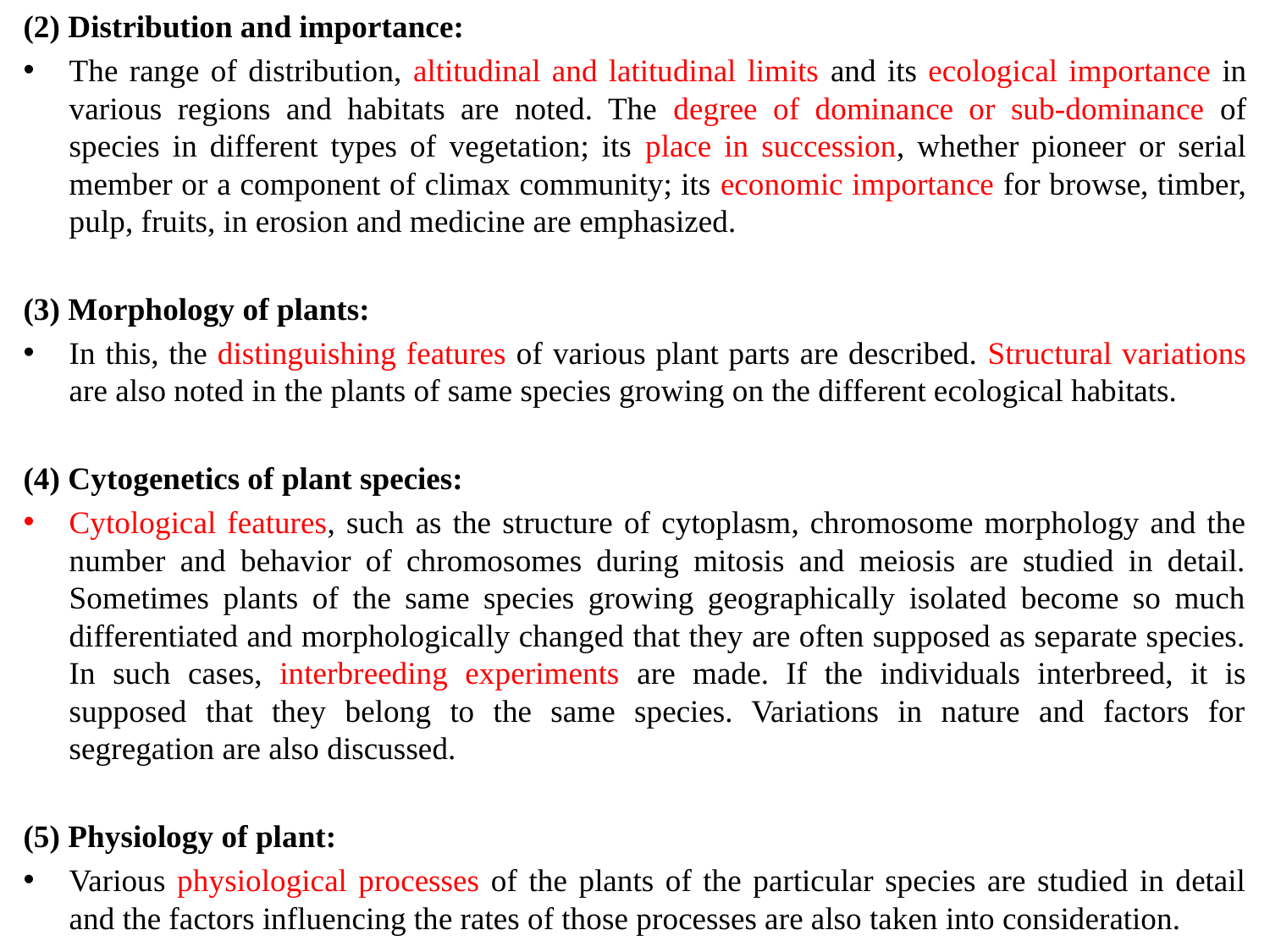

(2) Distribution and importance:
The range of distribution, altitudinal and latitudinal limits and its ecological importance in various regions and habitats are noted. The degree of dominance or sub-dominance of species in different types of vegetation; its place in succession, whether pioneer or serial member or a component of climax community; its economic importance for browse, timber, pulp, fruits, in erosion and medicine are emphasized.

(3) Morphology of plants:
In this, the distinguishing features of various plant parts are described. Structural variations are also noted in the plants of same species growing on the different ecological habitats.

(4) Cytogenetics of plant species:
Cytological features, such as the structure of cytoplasm, chromosome morphology and the number and behavior of chromosomes during mitosis and meiosis are studied in detail. Sometimes plants of the same species growing geographically isolated become so much differentiated and morphologically changed that they are often supposed as separate species. In such cases, interbreeding experiments are made. If the individuals interbreed, it is supposed that they belong to the same species. Variations in nature and factors for segregation are also discussed.

(5) Physiology of plant:
Various physiological processes of the plants of the particular species are studied in detail and the factors influencing the rates of those processes are also taken into consideration.